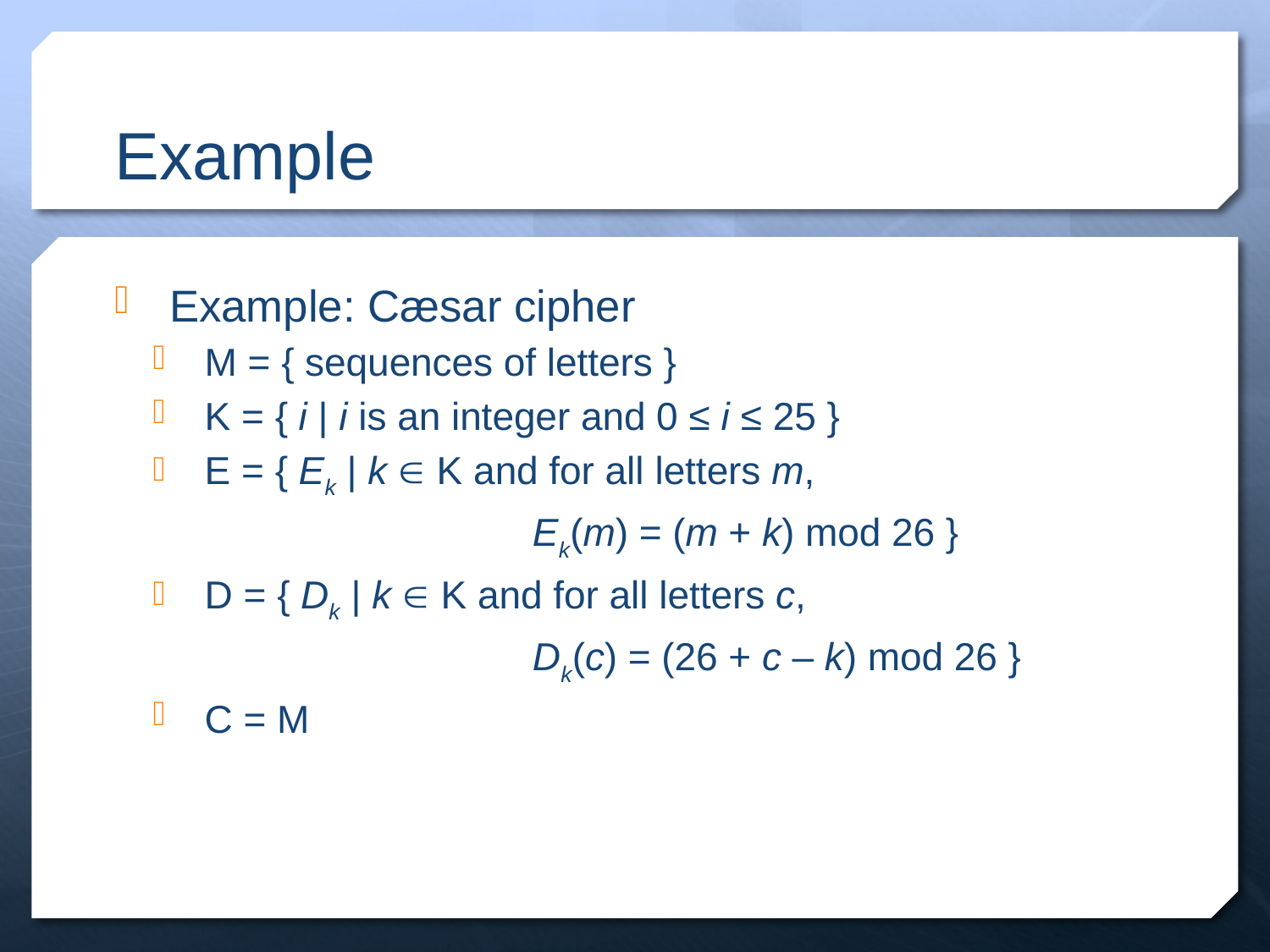

# Example
Example: Cæsar cipher
M = { sequences of letters }
K = { i | i is an integer and 0 ≤ i ≤ 25 }
E = { Ek | k ∈ K and for all letters m,
			Ek(m) = (m + k) mod 26 }
D = { Dk | k ∈ K and for all letters c,
			Dk(c) = (26 + c – k) mod 26 }
C = M